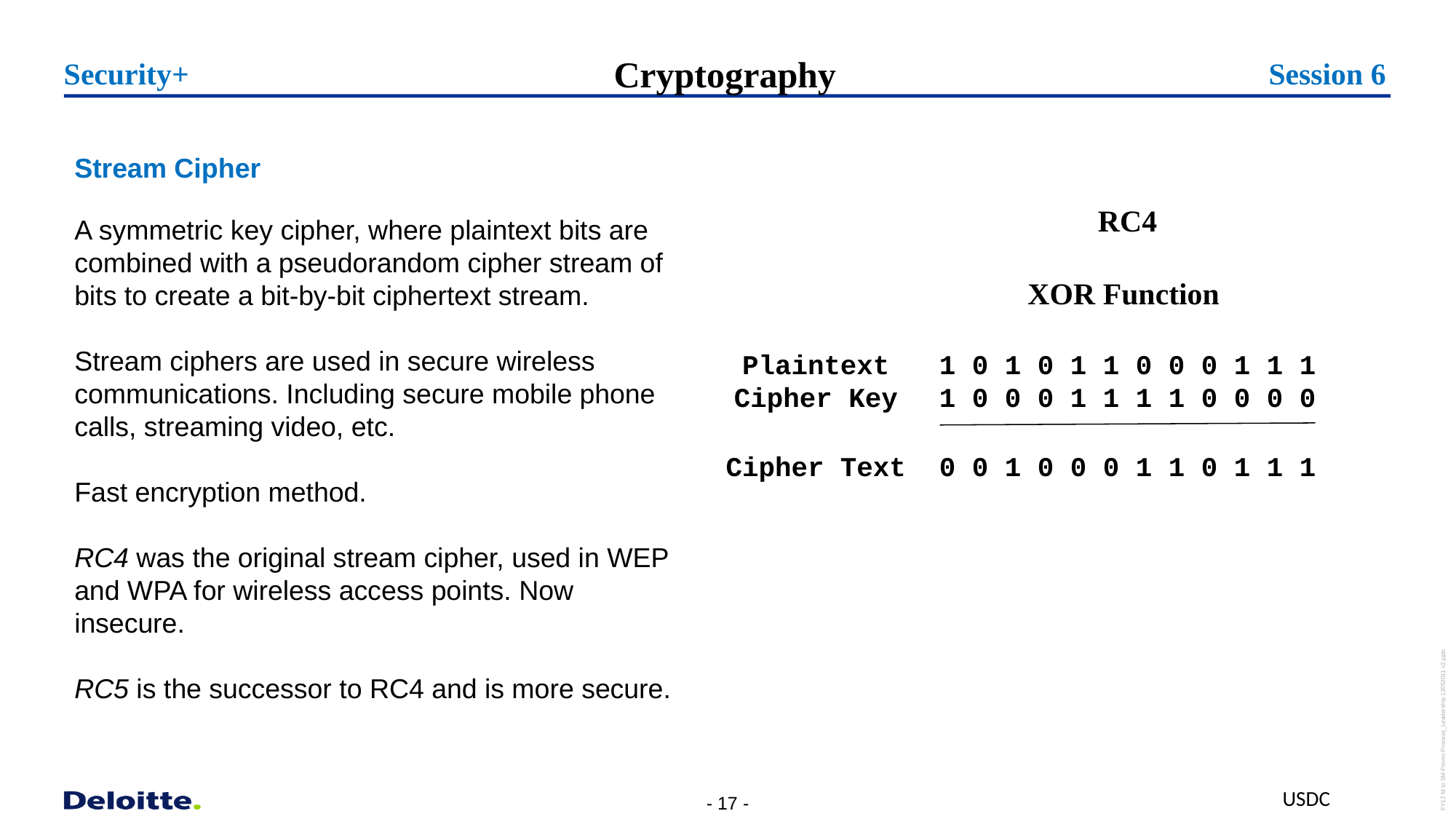

Cryptography
Security+
Session 6
Stream Cipher

A symmetric key cipher, where plaintext bits are combined with a pseudorandom cipher stream of bits to create a bit-by-bit ciphertext stream.

Stream ciphers are used in secure wireless communications. Including secure mobile phone calls, streaming video, etc.

Fast encryption method.

RC4 was the original stream cipher, used in WEP and WPA for wireless access points. Now insecure.

RC5 is the successor to RC4 and is more secure.

Plaintext
Cipher Key

Cipher Text

RC4

XOR Function

1 0 1 0 1 1 0 0 0 1 1 1
1 0 0 0 1 1 1 1 0 0 0 0

0 0 1 0 0 0 1 1 0 1 1 1